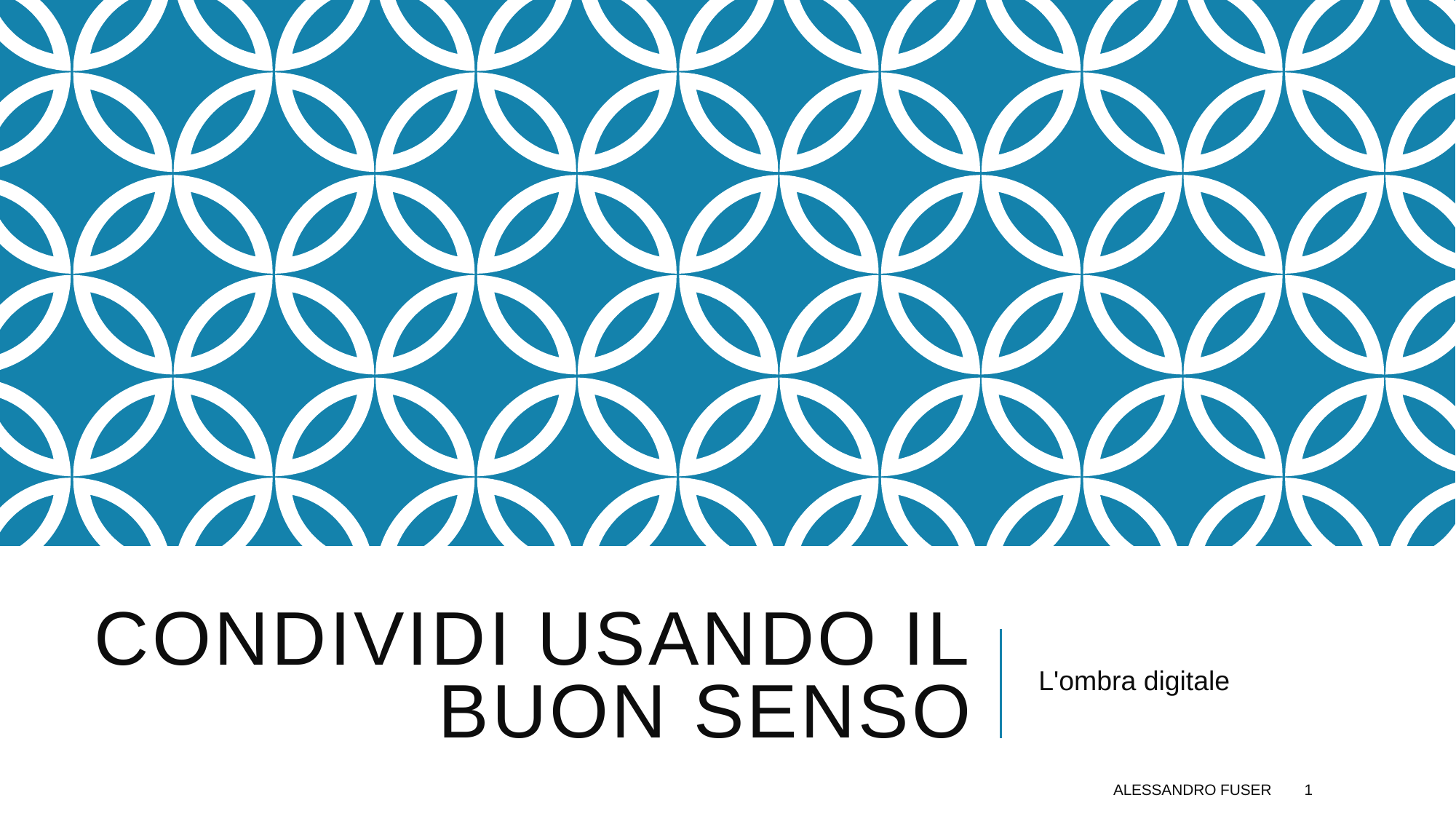

# Condividi usando il buon senso
L'ombra digitale
Alessandro Fuser
1